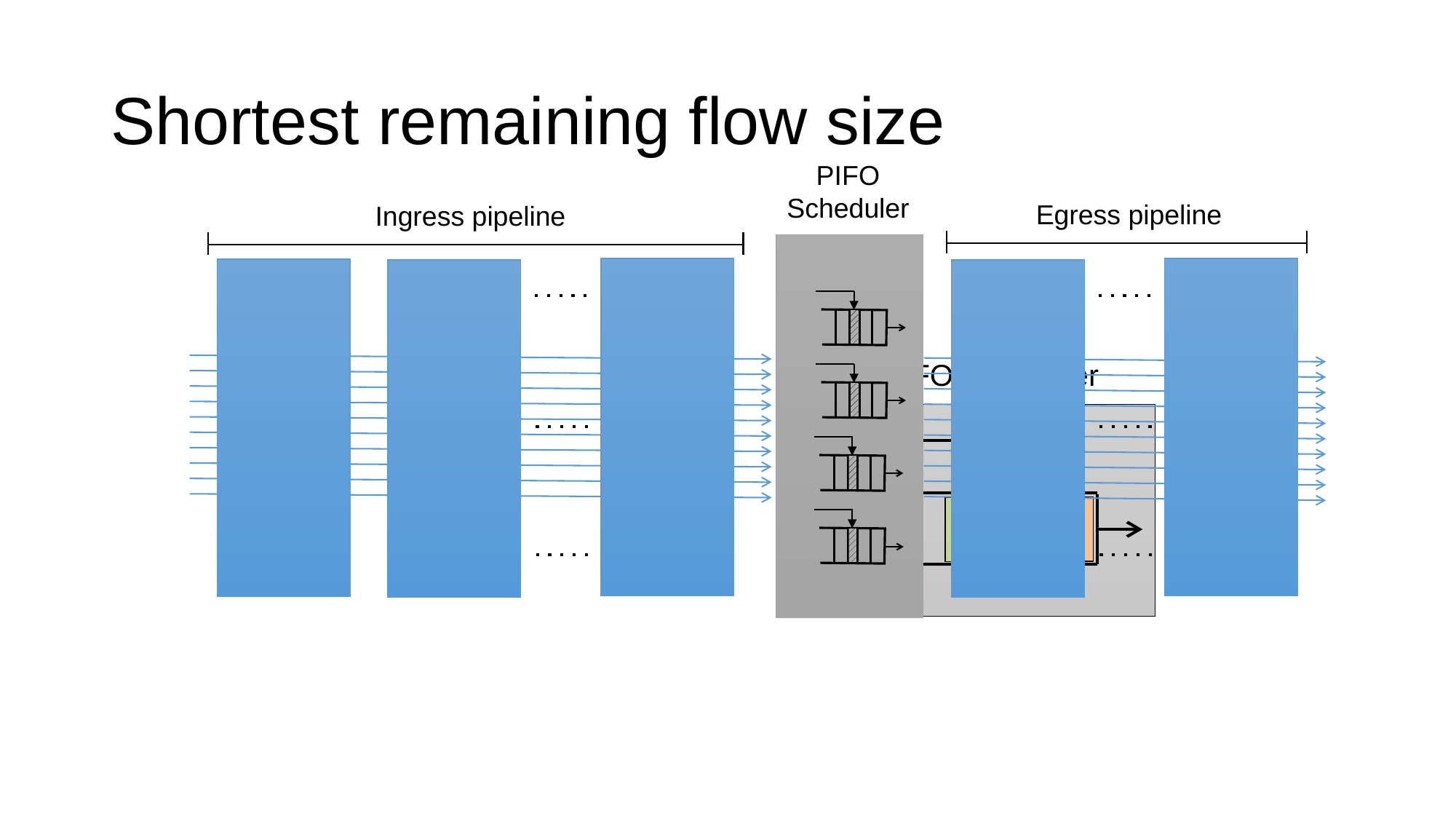

# Shortest remaining flow size
PIFO Scheduler
Queues/
Scheduler

Egress pipeline
Ingress pipeline

PIFO Scheduler

2
8
9
5